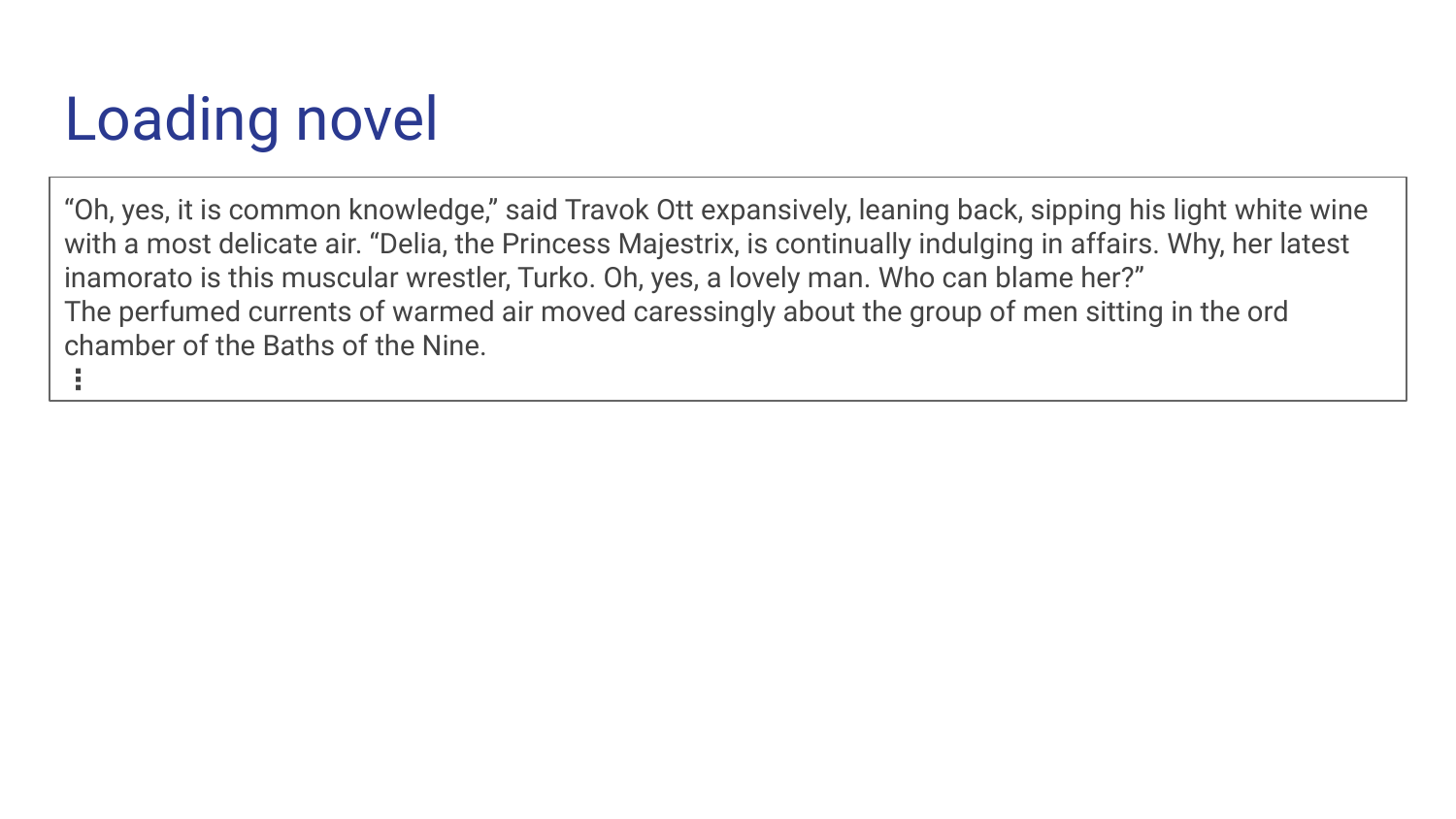

Loading novel

“Oh, yes, it is common knowledge,” said Travok Ott expansively, leaning back, sipping his light white wine with a most delicate air. “Delia, the Princess Majestrix, is continually indulging in affairs. Why, her latest inamorato is this muscular wrestler, Turko. Oh, yes, a lovely man. Who can blame her?”
The perfumed currents of warmed air moved caressingly about the group of men sitting in the ord chamber of the Baths of the Nine.
⋮